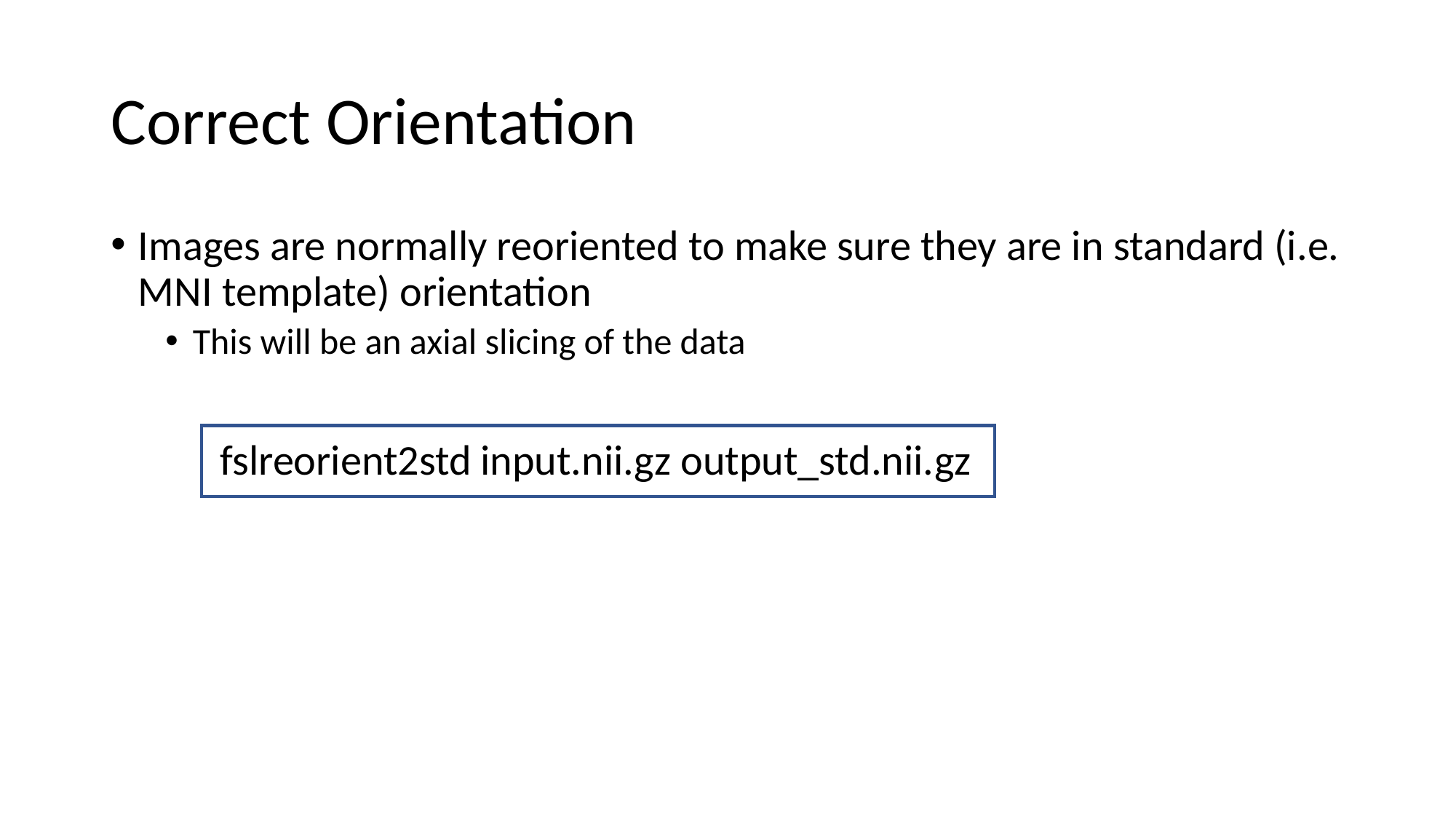

# Correct Orientation
Images are normally reoriented to make sure they are in standard (i.e. MNI template) orientation
This will be an axial slicing of the data

	fslreorient2std input.nii.gz output_std.nii.gz